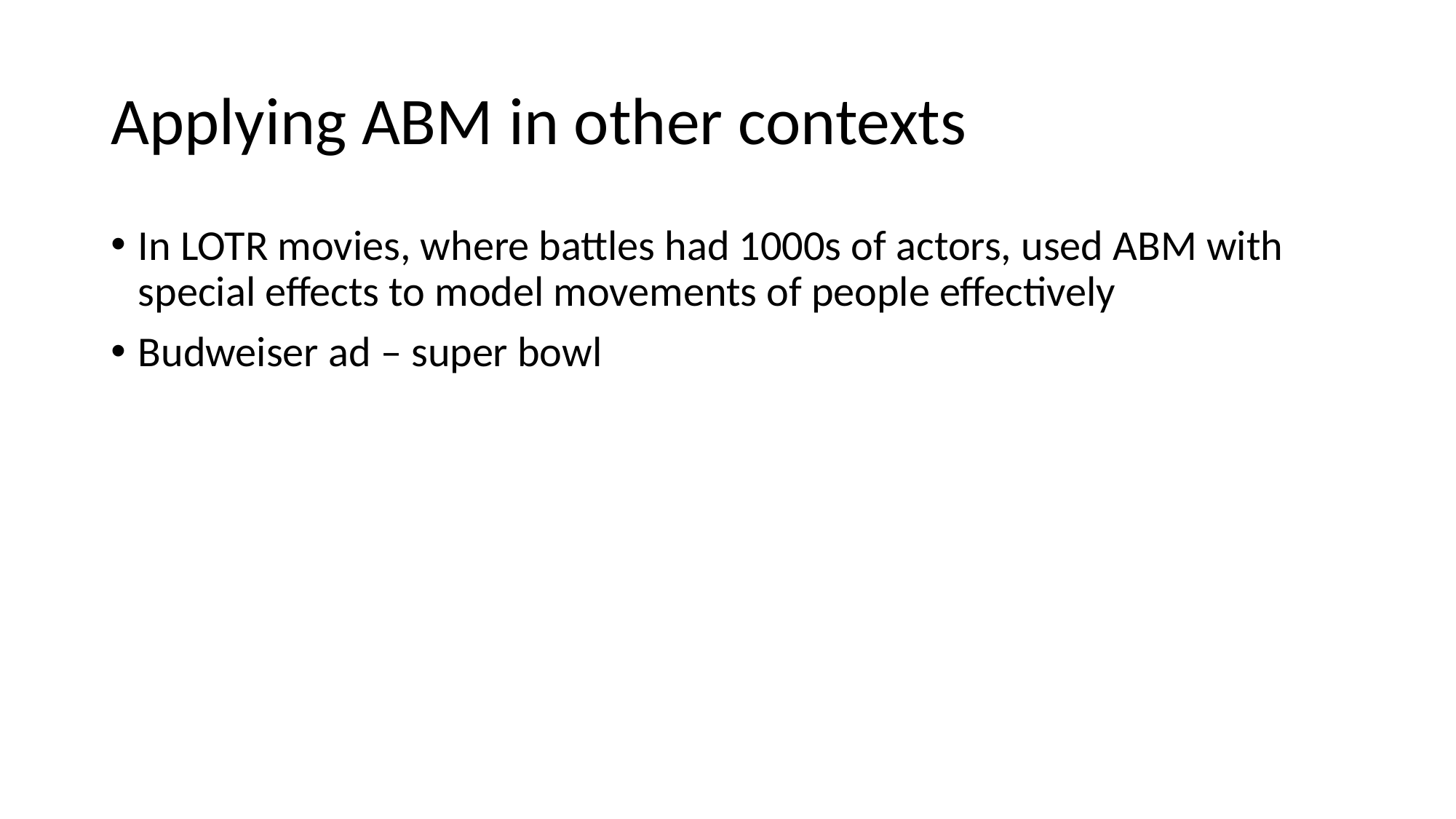

# Applying ABM in other contexts
In LOTR movies, where battles had 1000s of actors, used ABM with special effects to model movements of people effectively
Budweiser ad – super bowl